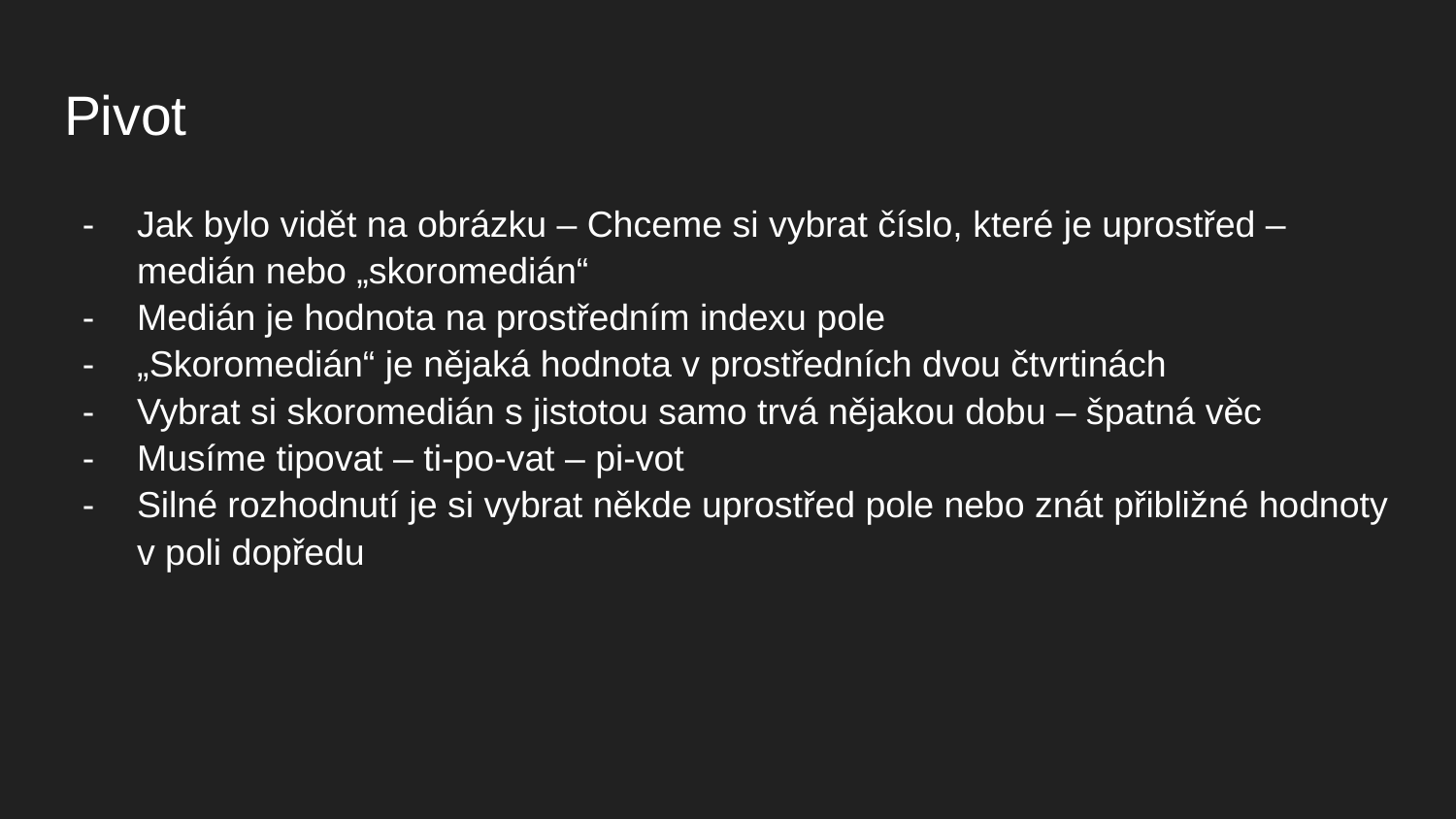

# Pivot
Jak bylo vidět na obrázku – Chceme si vybrat číslo, které je uprostřed – medián nebo „skoromedián“
Medián je hodnota na prostředním indexu pole
„Skoromedián“ je nějaká hodnota v prostředních dvou čtvrtinách
Vybrat si skoromedián s jistotou samo trvá nějakou dobu – špatná věc
Musíme tipovat – ti-po-vat – pi-vot
Silné rozhodnutí je si vybrat někde uprostřed pole nebo znát přibližné hodnoty v poli dopředu